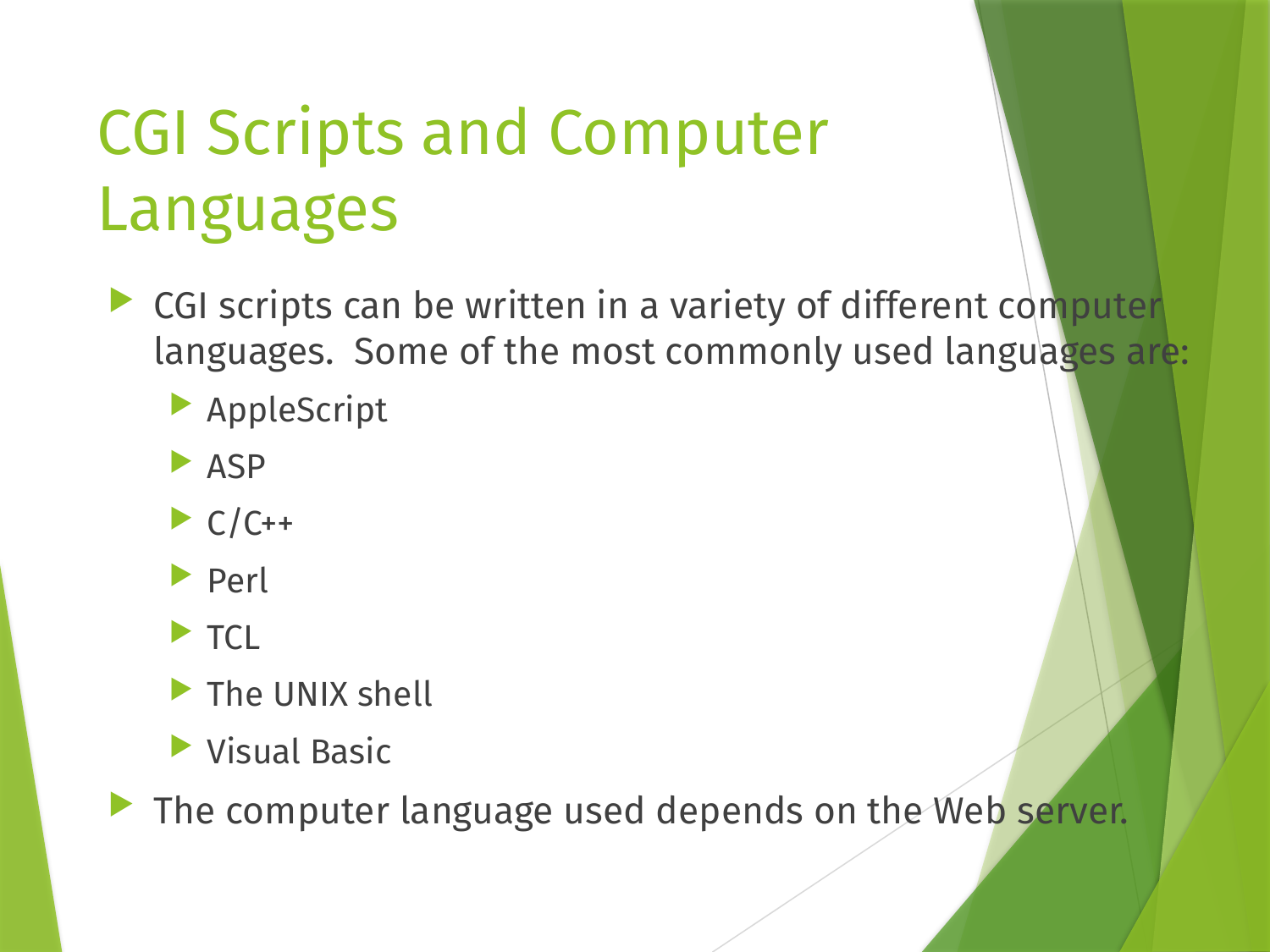

# CGI Scripts and Computer Languages
CGI scripts can be written in a variety of different computer languages.  Some of the most commonly used languages are:
AppleScript
ASP
C/C++
Perl
TCL
The UNIX shell
Visual Basic
The computer language used depends on the Web server.